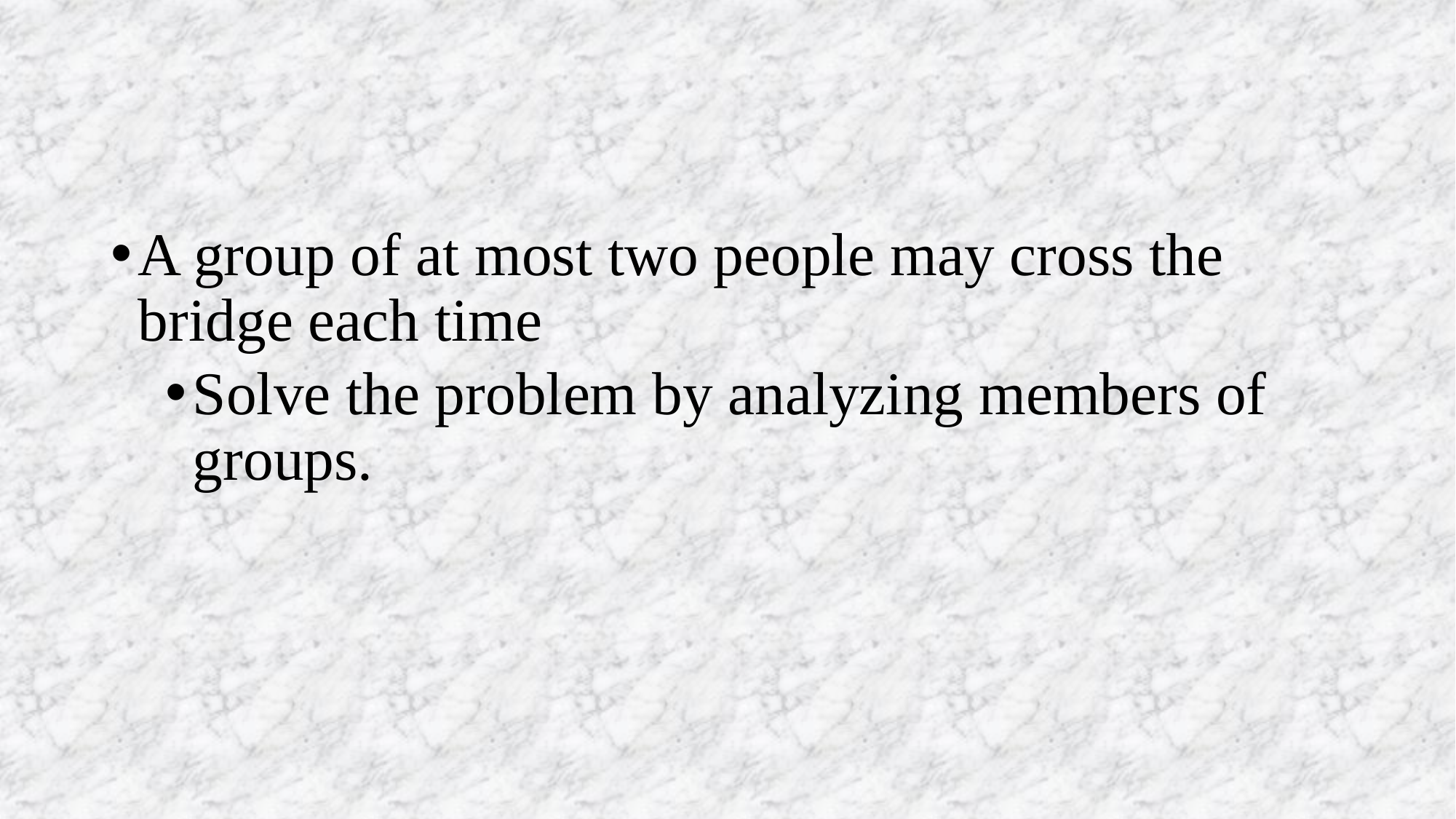

#
A group of at most two people may cross the bridge each time
Solve the problem by analyzing members of groups.